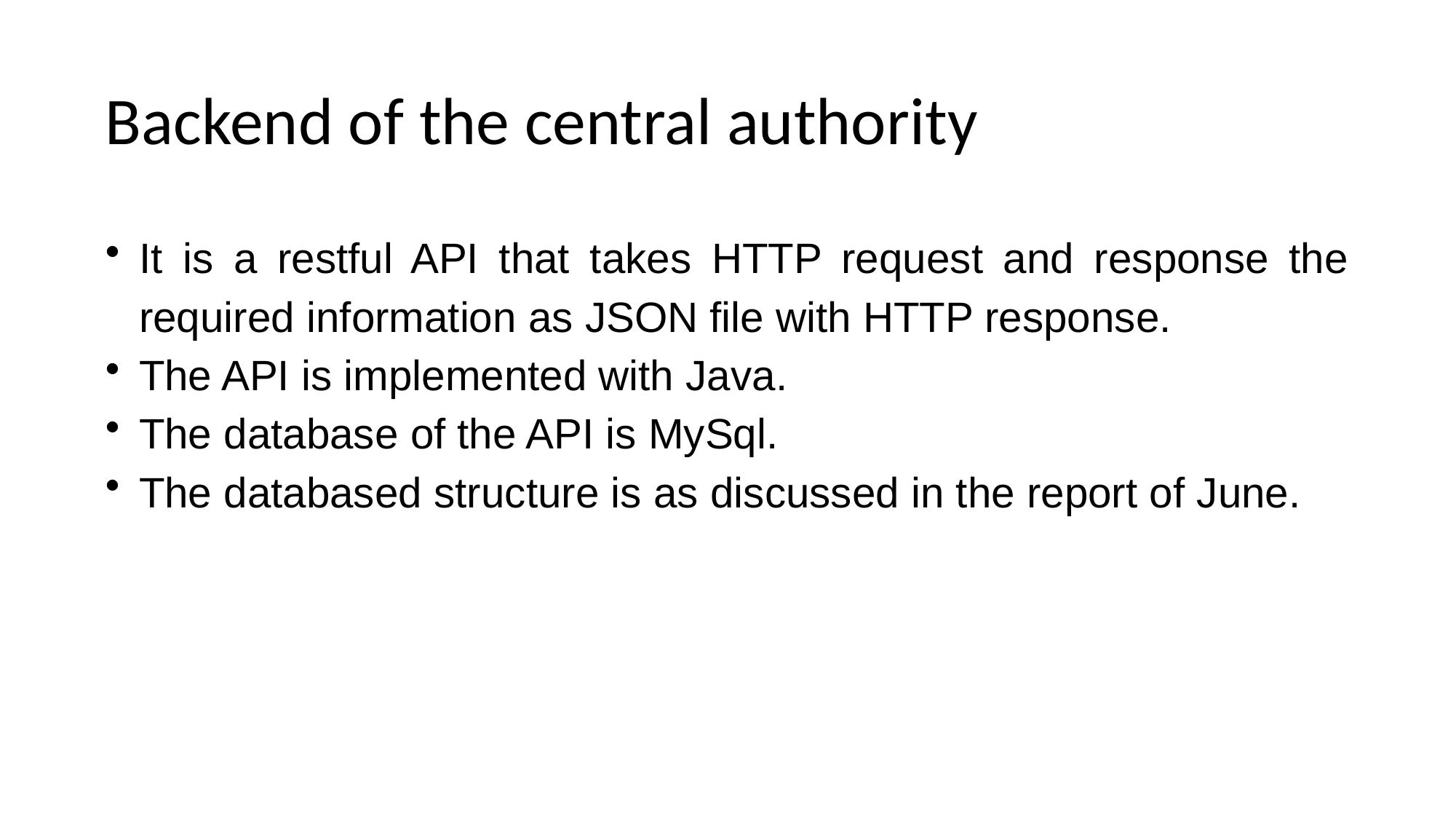

# Backend of the central authority
It is a restful API that takes HTTP request and response the required information as JSON file with HTTP response.
The API is implemented with Java.
The database of the API is MySql.
The databased structure is as discussed in the report of June.